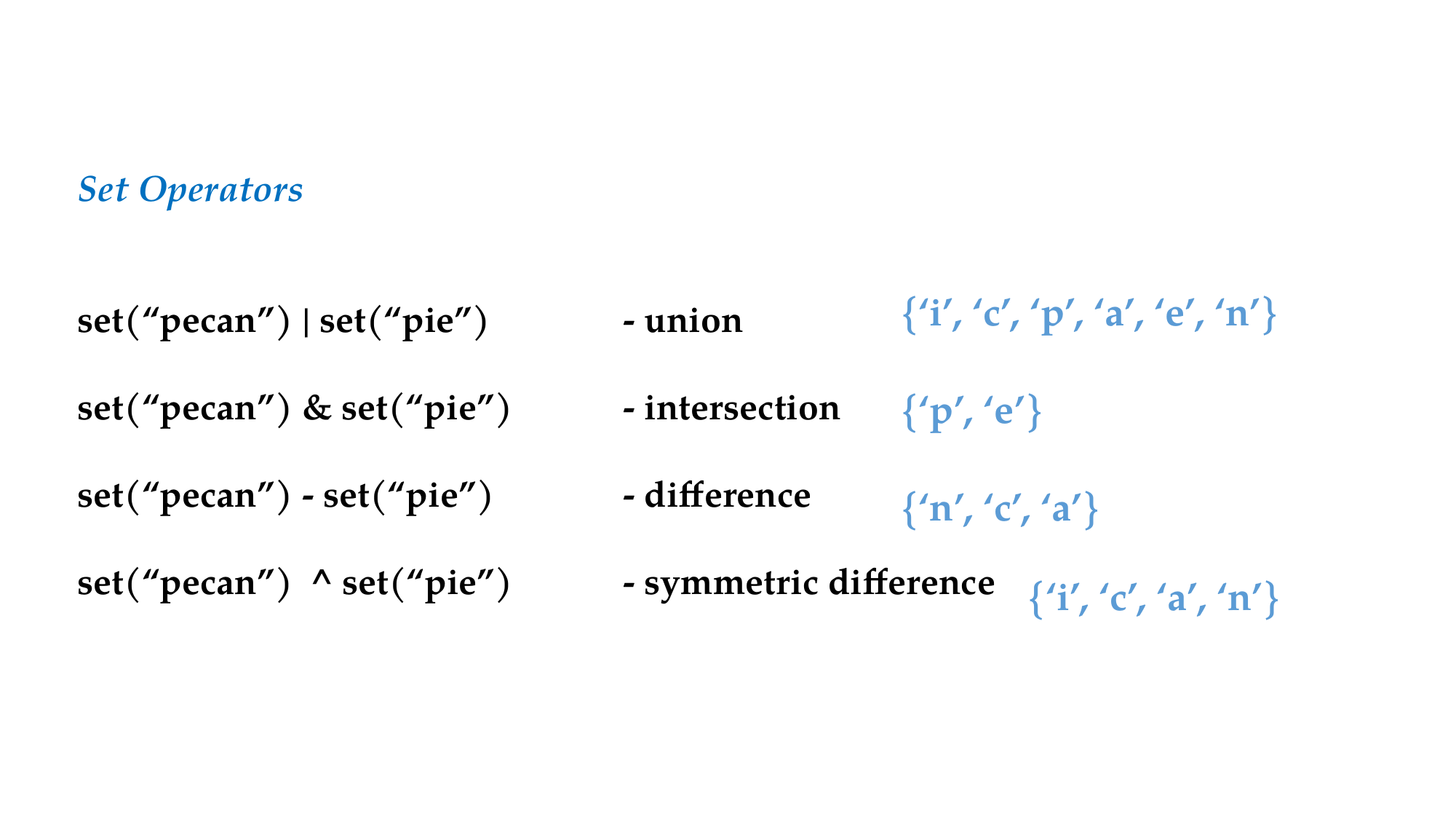

Set Operators

set(“pecan”) | set(“pie”)		- union

set(“pecan”) & set(“pie”)		- intersection

set(“pecan”) - set(“pie”)		- difference

set(“pecan”)  ^ set(“pie”)		- symmetric difference

{‘i’, ‘c’, ‘p’, ‘a’, ‘e’, ‘n’}
{‘p’, ‘e’}
{‘n’, ‘c’, ‘a’}
{‘i’, ‘c’, ‘a’, ‘n’}